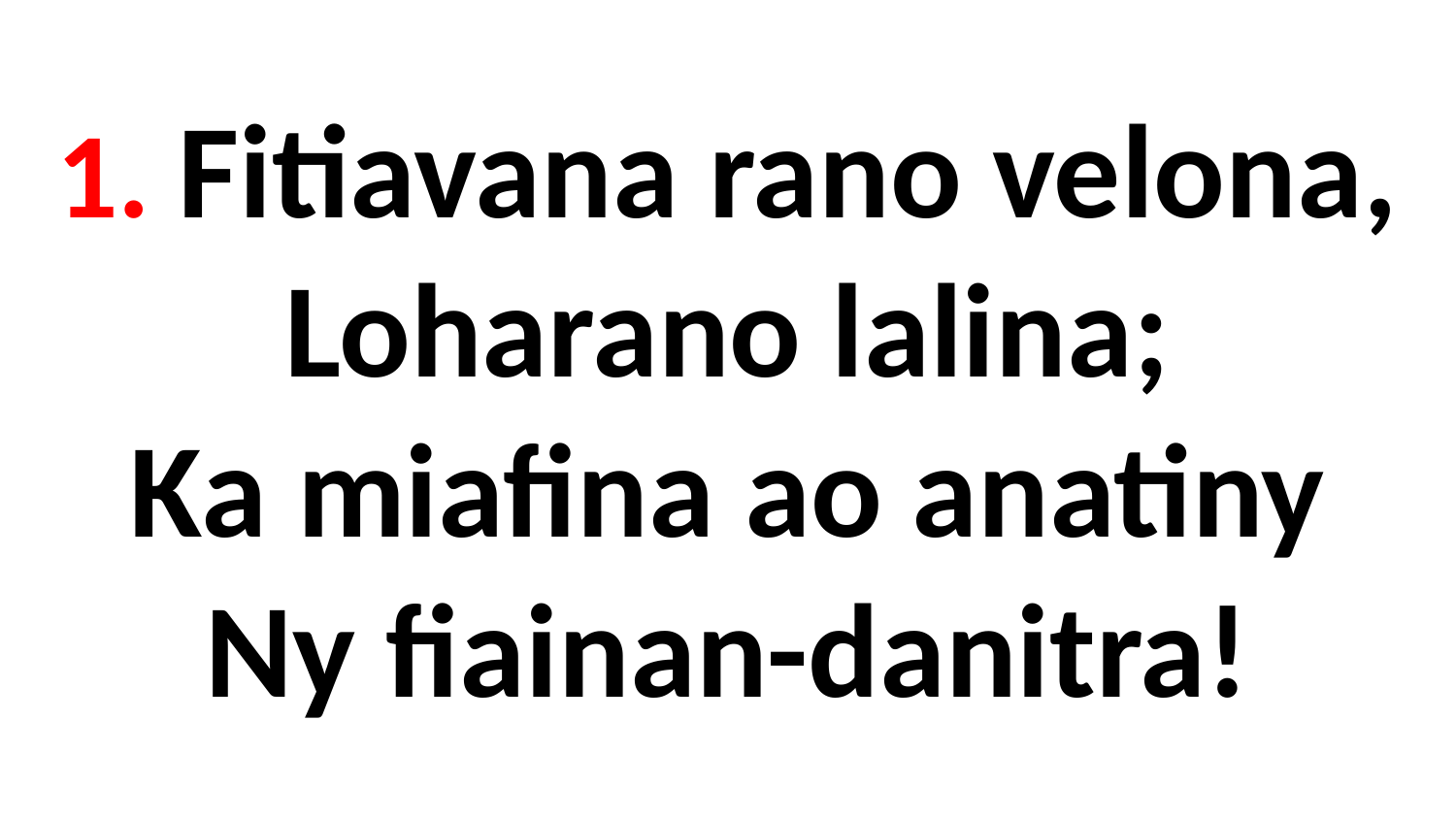

1. Fitiavana rano velona,
Loharano lalina;
Ka miafina ao anatiny
Ny fiainan-danitra!